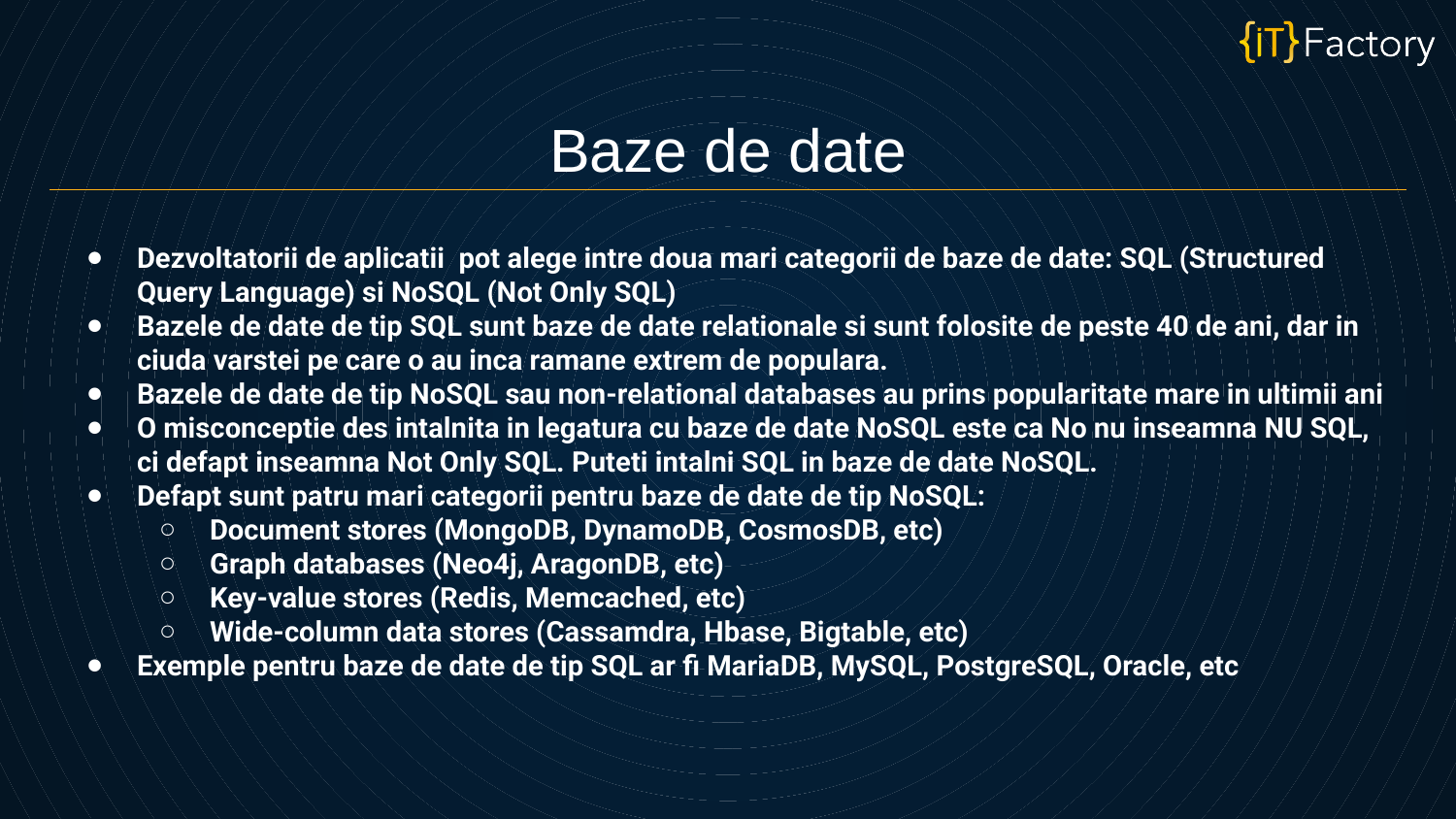

Baze de date
Dezvoltatorii de aplicatii  pot alege intre doua mari categorii de baze de date: SQL (Structured Query Language) si NoSQL (Not Only SQL)
Bazele de date de tip SQL sunt baze de date relationale si sunt folosite de peste 40 de ani, dar in ciuda varstei pe care o au inca ramane extrem de populara.
Bazele de date de tip NoSQL sau non-relational databases au prins popularitate mare in ultimii ani
O misconceptie des intalnita in legatura cu baze de date NoSQL este ca No nu inseamna NU SQL, ci defapt inseamna Not Only SQL. Puteti intalni SQL in baze de date NoSQL.
Defapt sunt patru mari categorii pentru baze de date de tip NoSQL:
Document stores (MongoDB, DynamoDB, CosmosDB, etc)
Graph databases (Neo4j, AragonDB, etc)
Key-value stores (Redis, Memcached, etc)
Wide-column data stores (Cassamdra, Hbase, Bigtable, etc)
Exemple pentru baze de date de tip SQL ar fi MariaDB, MySQL, PostgreSQL, Oracle, etc